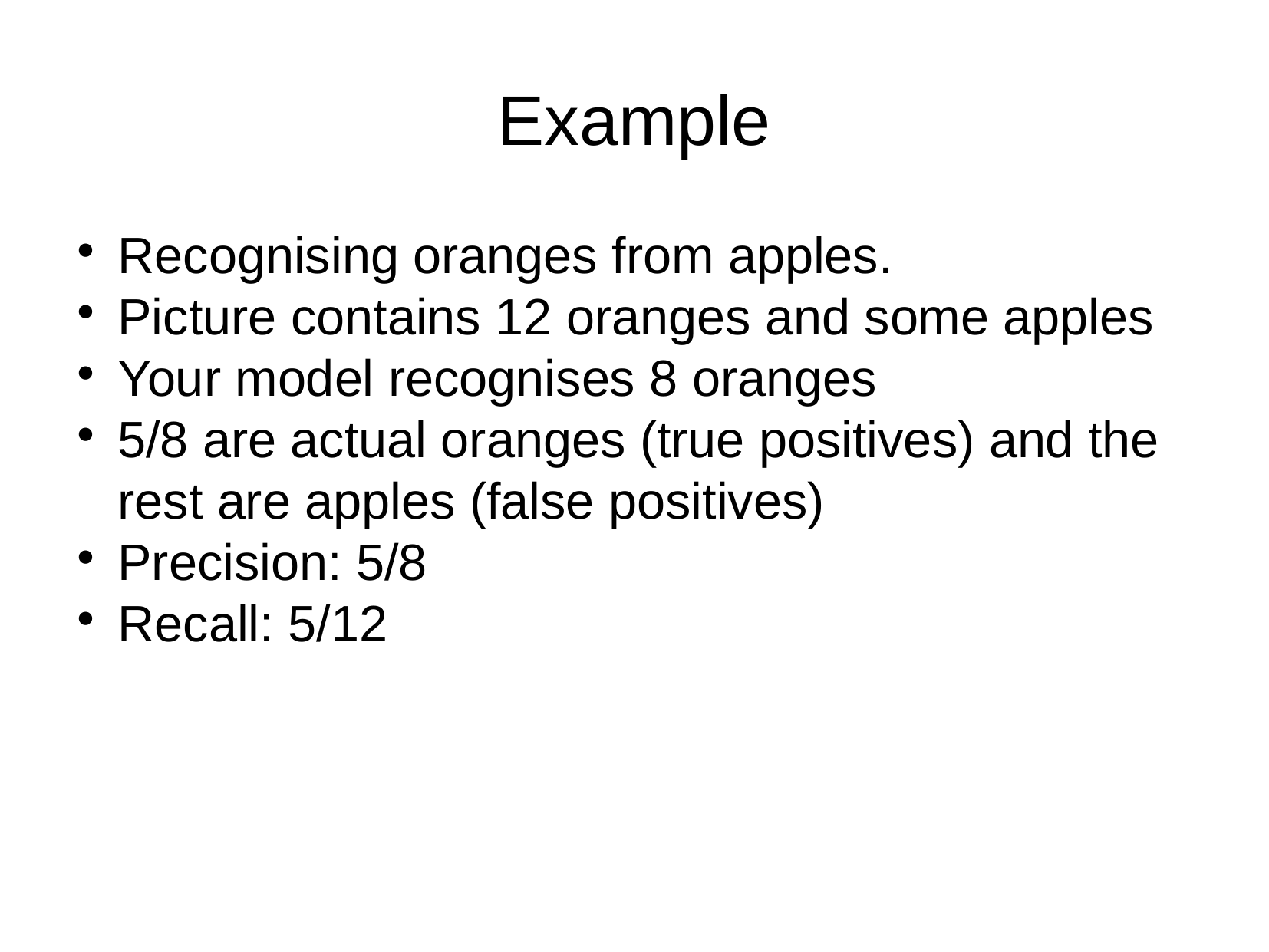

Example
Recognising oranges from apples.
Picture contains 12 oranges and some apples
Your model recognises 8 oranges
5/8 are actual oranges (true positives) and the rest are apples (false positives)
Precision: 5/8
Recall: 5/12